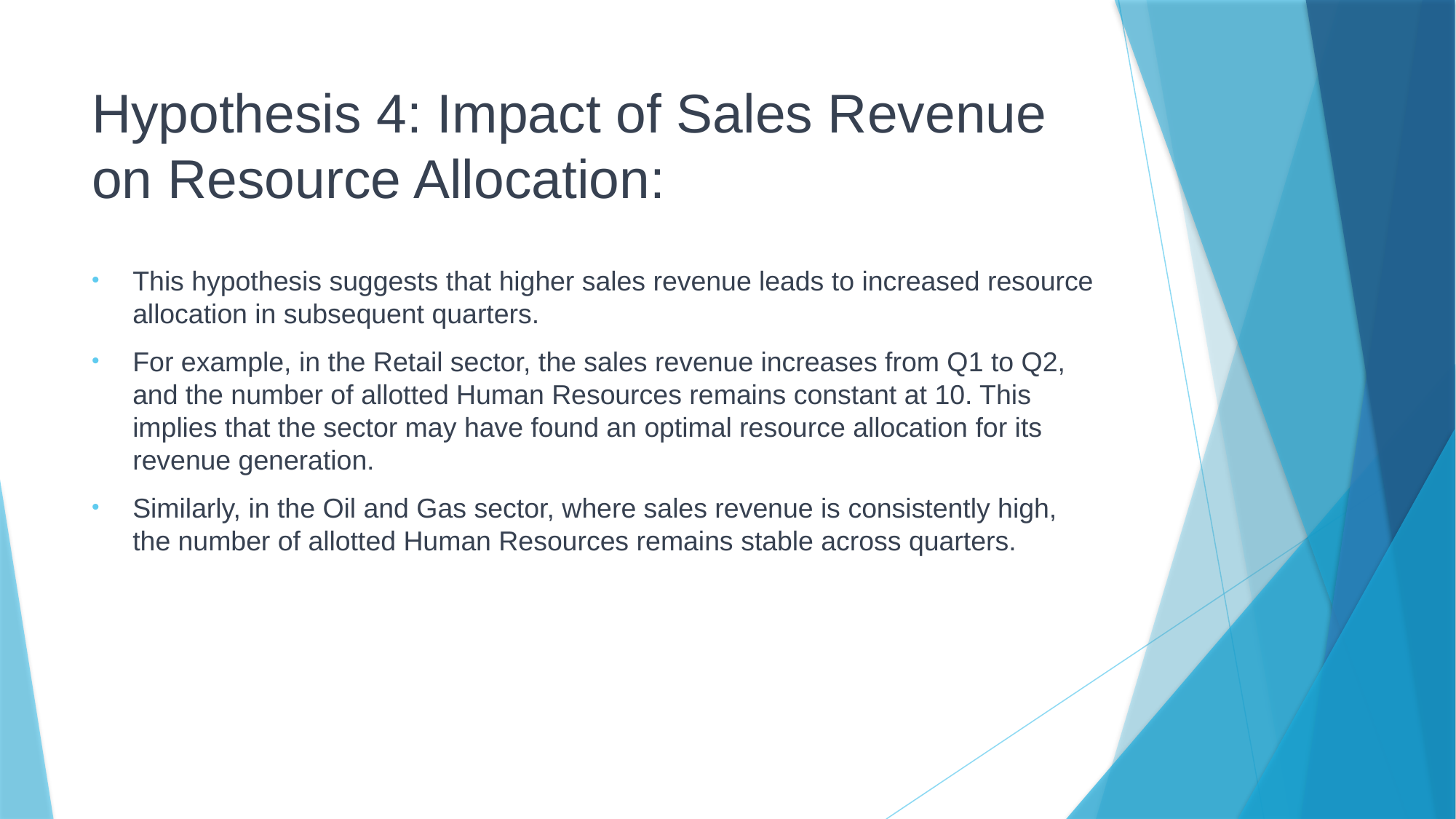

# Hypothesis 4: Impact of Sales Revenue on Resource Allocation:
This hypothesis suggests that higher sales revenue leads to increased resource allocation in subsequent quarters.
For example, in the Retail sector, the sales revenue increases from Q1 to Q2, and the number of allotted Human Resources remains constant at 10. This implies that the sector may have found an optimal resource allocation for its revenue generation.
Similarly, in the Oil and Gas sector, where sales revenue is consistently high, the number of allotted Human Resources remains stable across quarters.